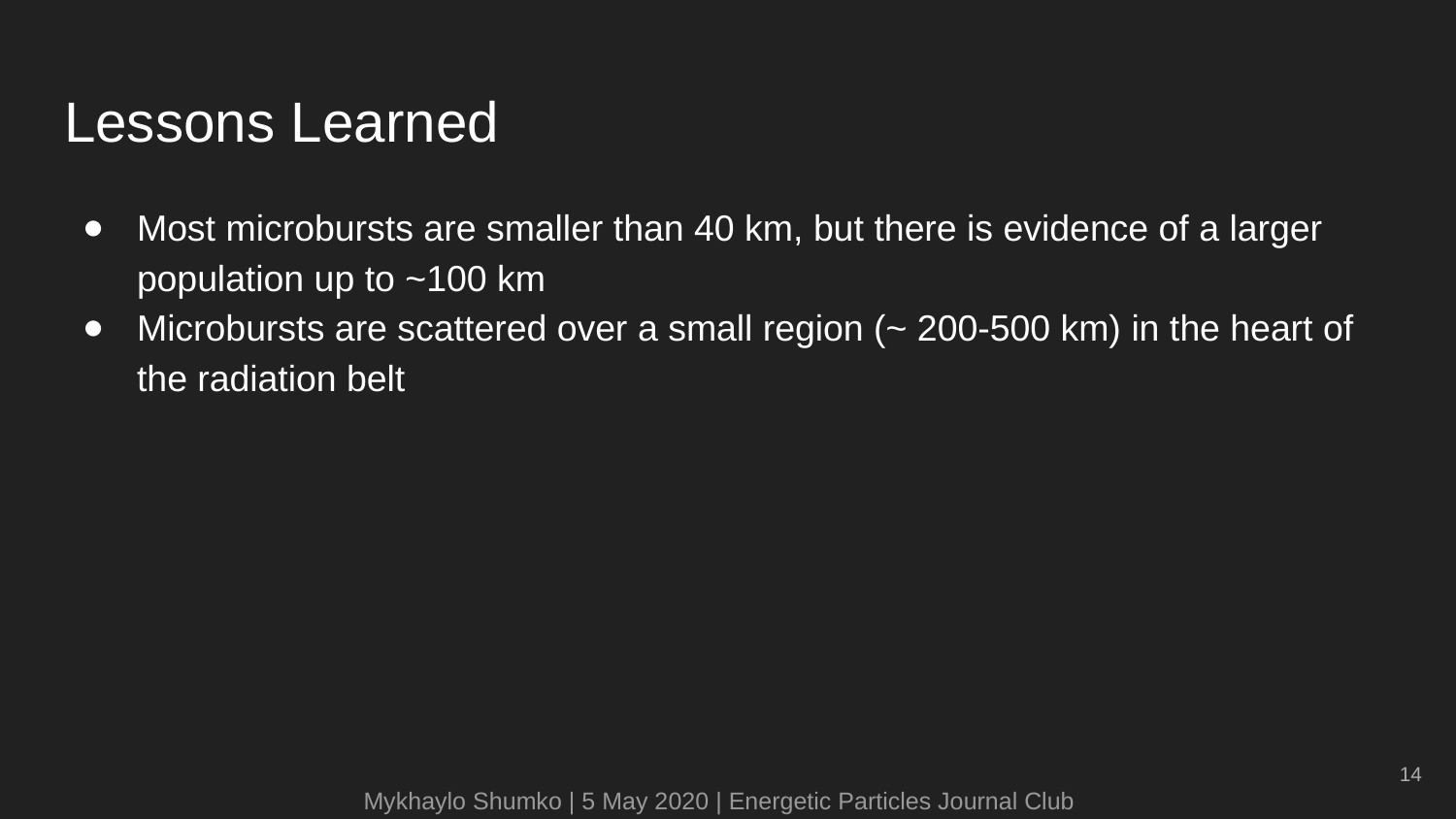

# Lessons Learned
Most microbursts are smaller than 40 km, but there is evidence of a larger population up to ~100 km
Microbursts are scattered over a small region (~ 200-500 km) in the heart of the radiation belt
14